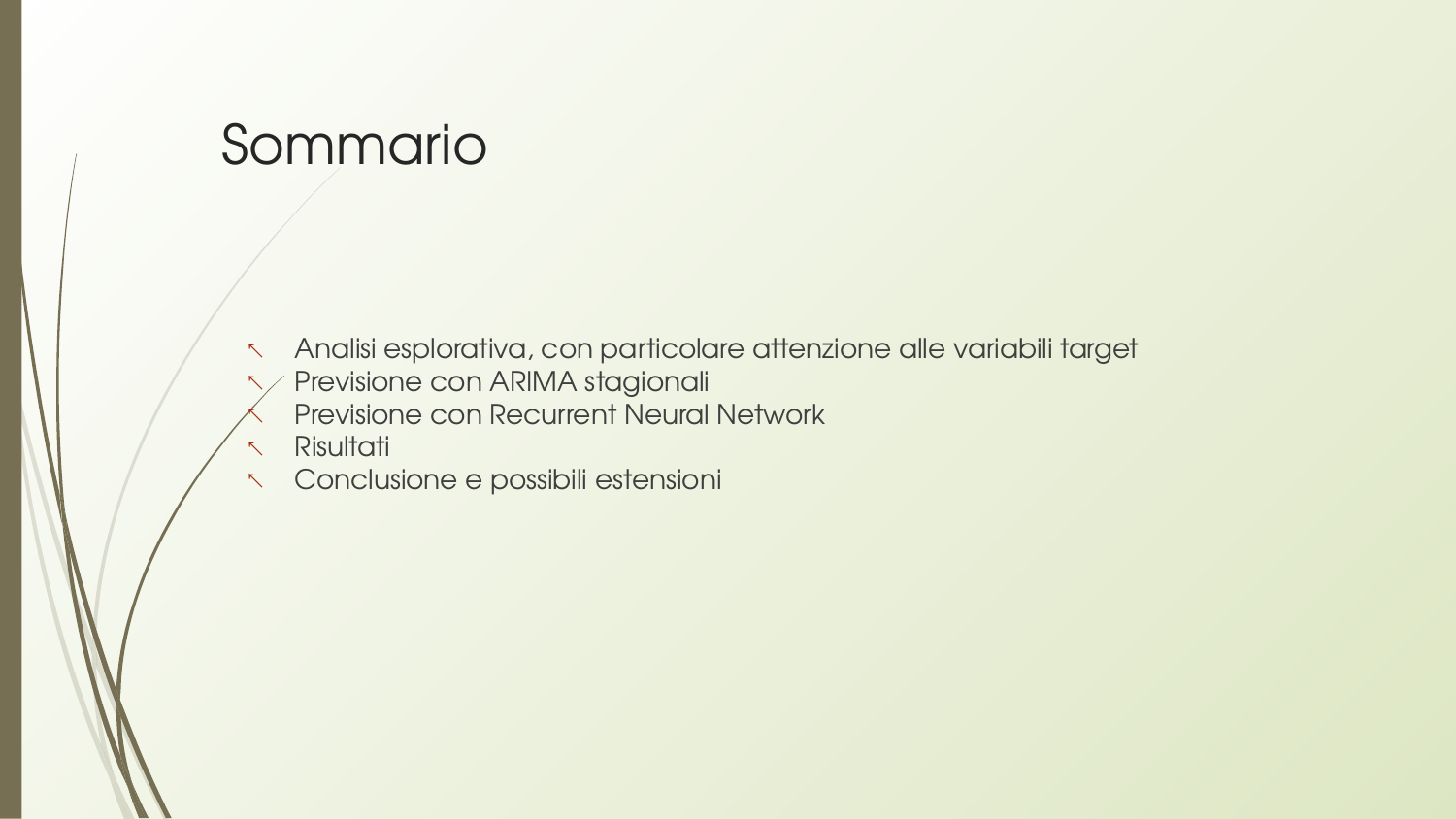

# Sommario
Analisi esplorativa, con particolare attenzione alle variabili target
Previsione con ARIMA stagionali
Previsione con Recurrent Neural Network
Risultati
Conclusione e possibili estensioni